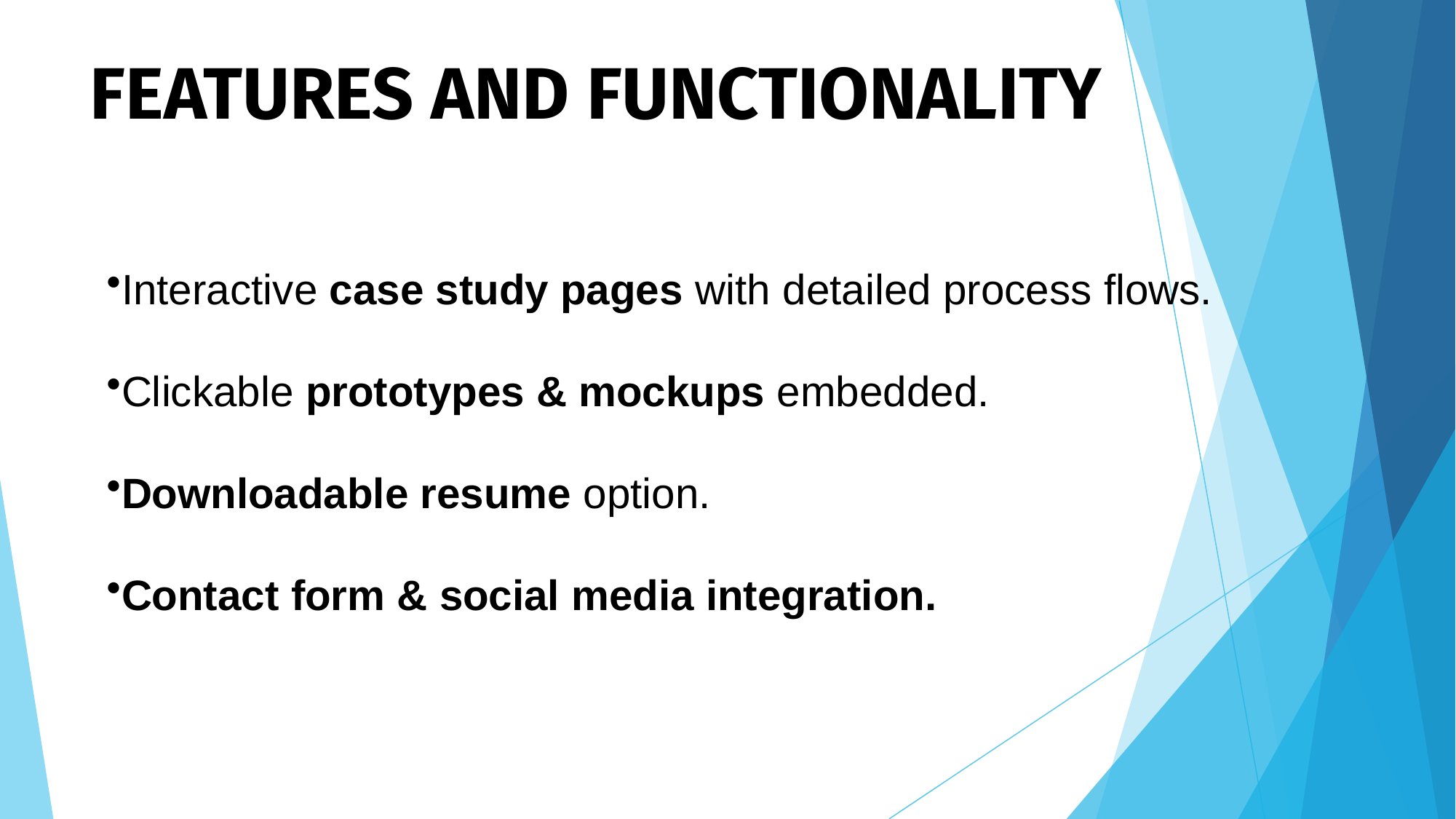

# FEATURES AND FUNCTIONALITY
Interactive case study pages with detailed process flows.

Clickable prototypes & mockups embedded.

Downloadable resume option.

Contact form & social media integration.